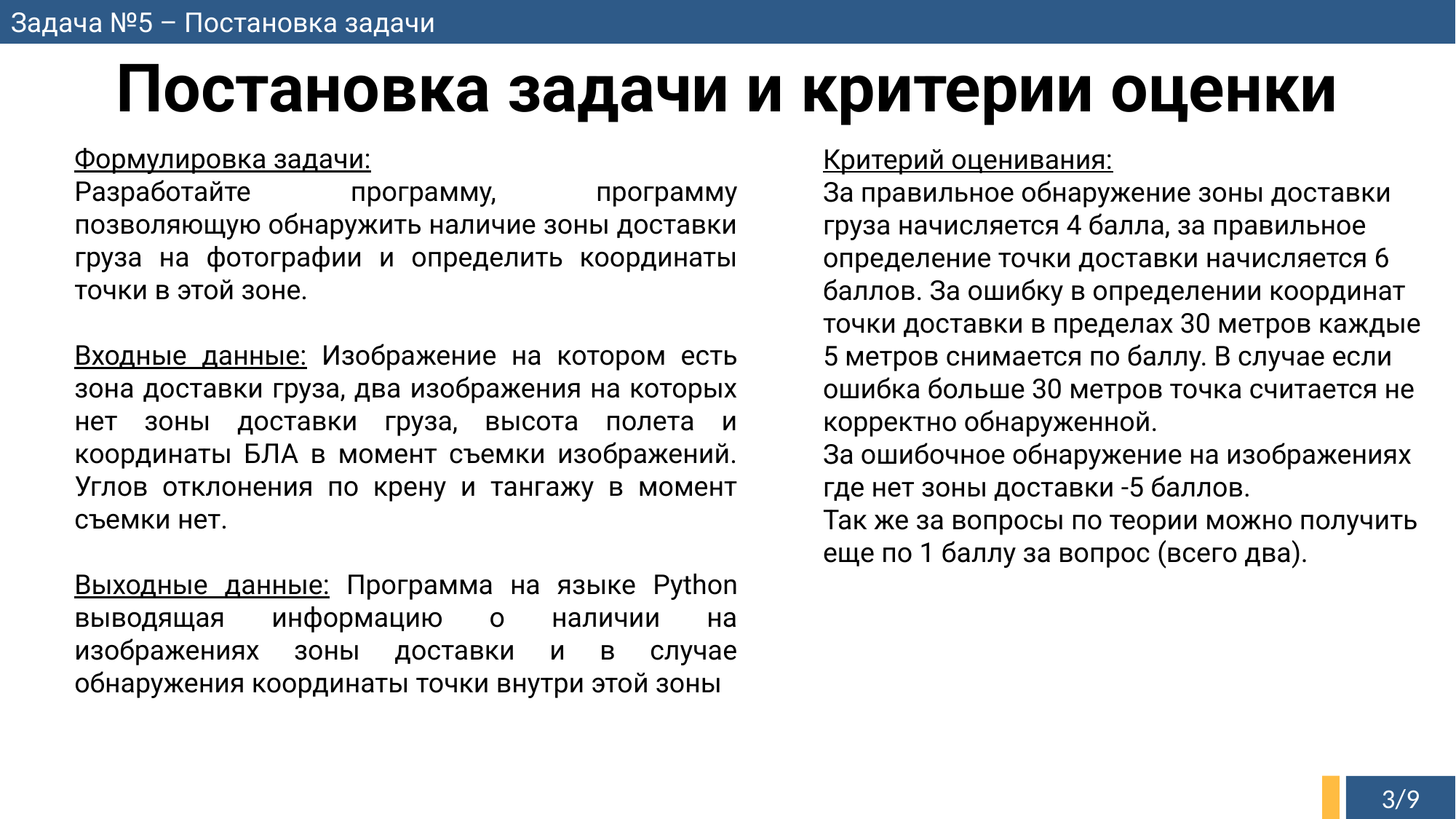

Задача №5 – Постановка задачи
# Постановка задачи и критерии оценки
Формулировка задачи:
Разработайте программу, программу позволяющую обнаружить наличие зоны доставки груза на фотографии и определить координаты точки в этой зоне.

Входные данные: Изображение на котором есть зона доставки груза, два изображения на которых нет зоны доставки груза, высота полета и координаты БЛА в момент съемки изображений. Углов отклонения по крену и тангажу в момент съемки нет.

Выходные данные: Программа на языке Python выводящая информацию о наличии на изображениях зоны доставки и в случае обнаружения координаты точки внутри этой зоны
Критерий оценивания:
За правильное обнаружение зоны доставки груза начисляется 4 балла, за правильное определение точки доставки начисляется 6 баллов. За ошибку в определении координат точки доставки в пределах 30 метров каждые 5 метров снимается по баллу. В случае если ошибка больше 30 метров точка считается не корректно обнаруженной.
За ошибочное обнаружение на изображениях где нет зоны доставки -5 баллов.
Так же за вопросы по теории можно получить еще по 1 баллу за вопрос (всего два).

3/9